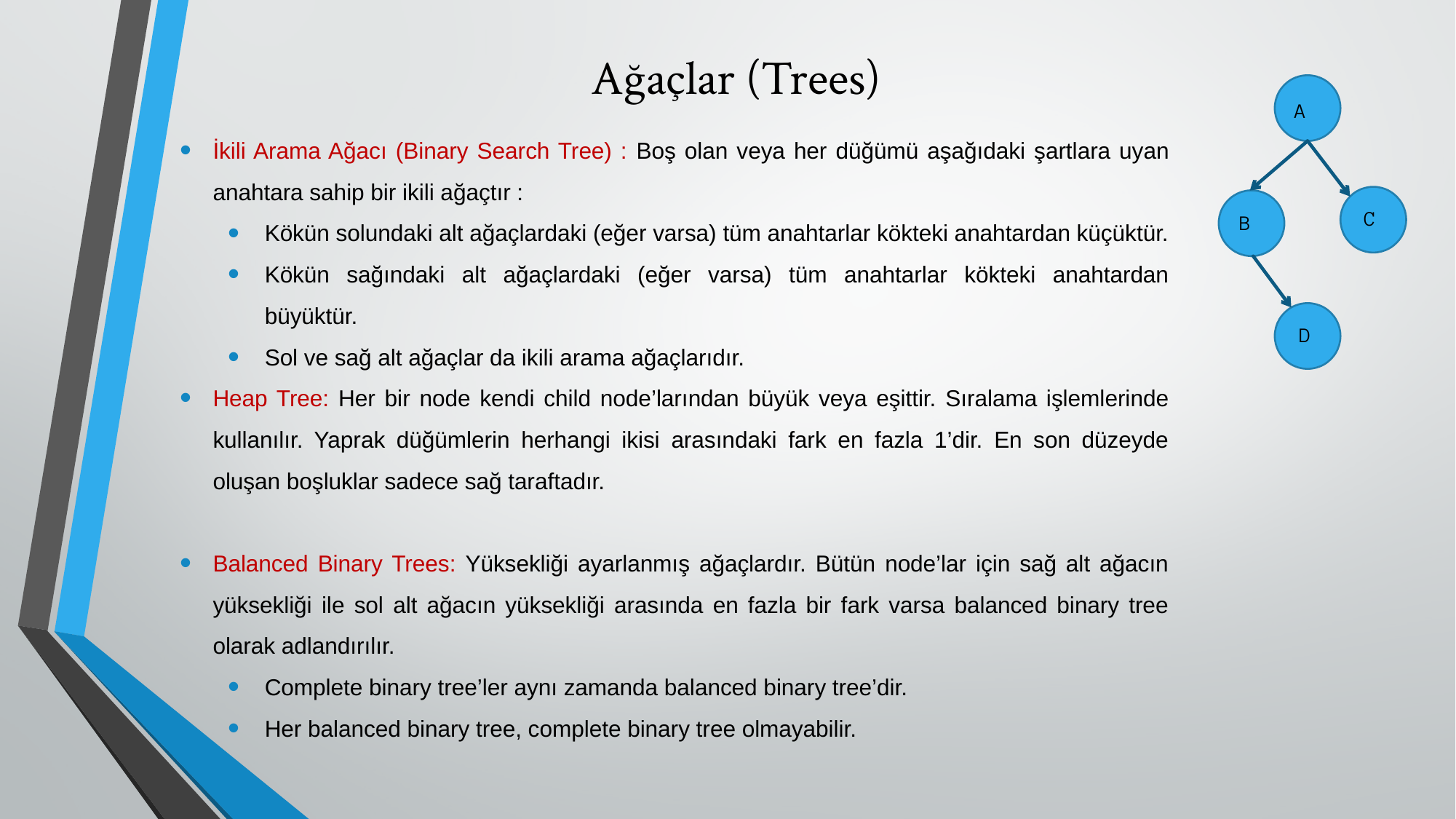

# Ağaçlar (Trees)

A

C
B

D
İkili Arama Ağacı (Binary Search Tree) : Boş olan veya her düğümü aşağıdaki şartlara uyan anahtara sahip bir ikili ağaçtır :
Kökün solundaki alt ağaçlardaki (eğer varsa) tüm anahtarlar kökteki anahtardan küçüktür.
Kökün sağındaki alt ağaçlardaki (eğer varsa) tüm anahtarlar kökteki anahtardan büyüktür.
Sol ve sağ alt ağaçlar da ikili arama ağaçlarıdır.
Heap Tree: Her bir node kendi child node’larından büyük veya eşittir. Sıralama işlemlerinde kullanılır. Yaprak düğümlerin herhangi ikisi arasındaki fark en fazla 1’dir. En son düzeyde oluşan boşluklar sadece sağ taraftadır.

Balanced Binary Trees: Yüksekliği ayarlanmış ağaçlardır. Bütün node’lar için sağ alt ağacın yüksekliği ile sol alt ağacın yüksekliği arasında en fazla bir fark varsa balanced binary tree olarak adlandırılır.
Complete binary tree’ler aynı zamanda balanced binary tree’dir.
Her balanced binary tree, complete binary tree olmayabilir.